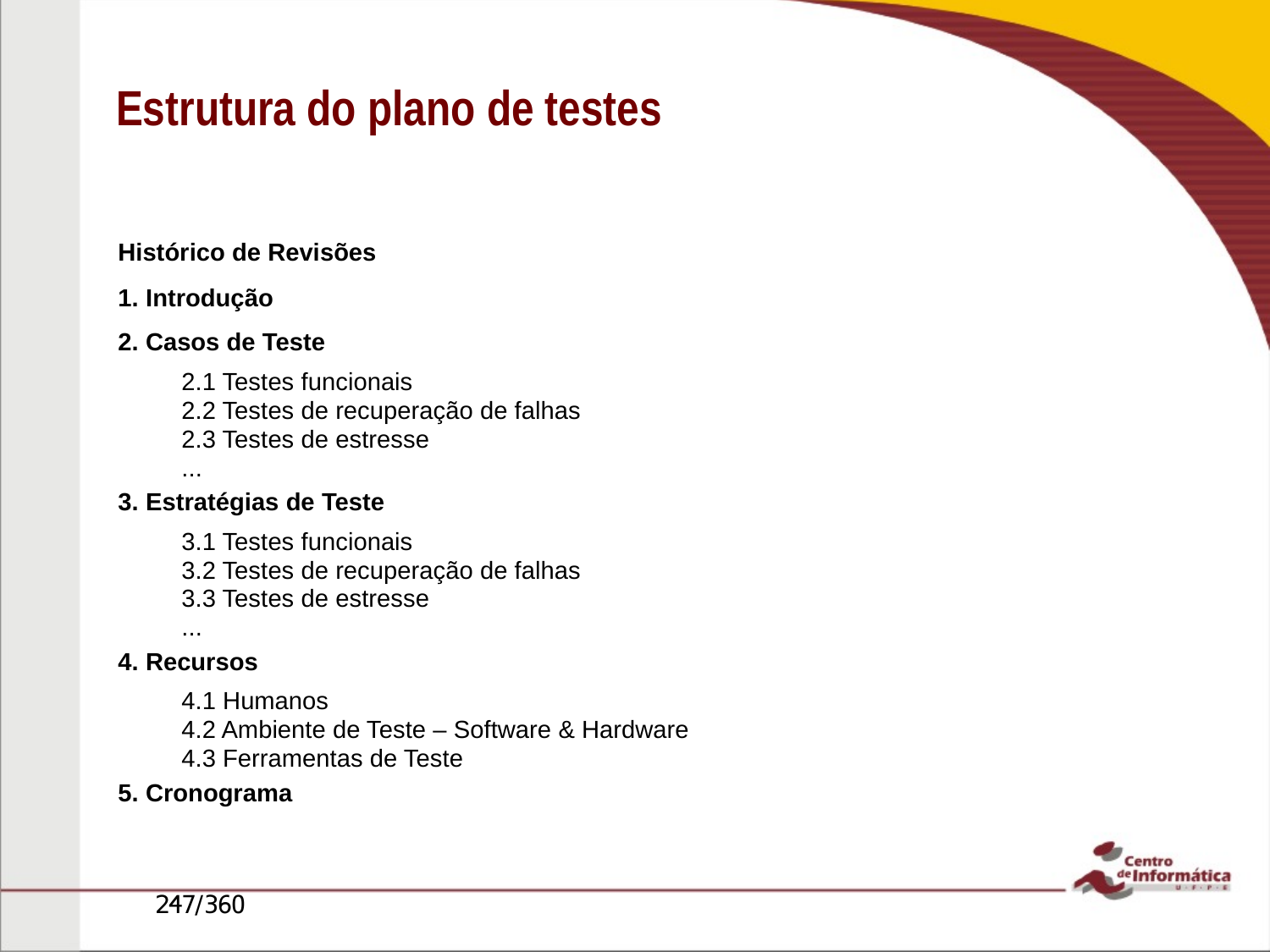

Histórico de Revisões
1. Introdução
2. Casos de Teste
2.1 Testes funcionais
2.2 Testes de recuperação de falhas
2.3 Testes de estresse
...
3. Estratégias de Teste
3.1 Testes funcionais
3.2 Testes de recuperação de falhas
3.3 Testes de estresse
...
4. Recursos
4.1 Humanos
4.2 Ambiente de Teste – Software & Hardware
4.3 Ferramentas de Teste
5. Cronograma
# Estrutura do plano de testes
247/360